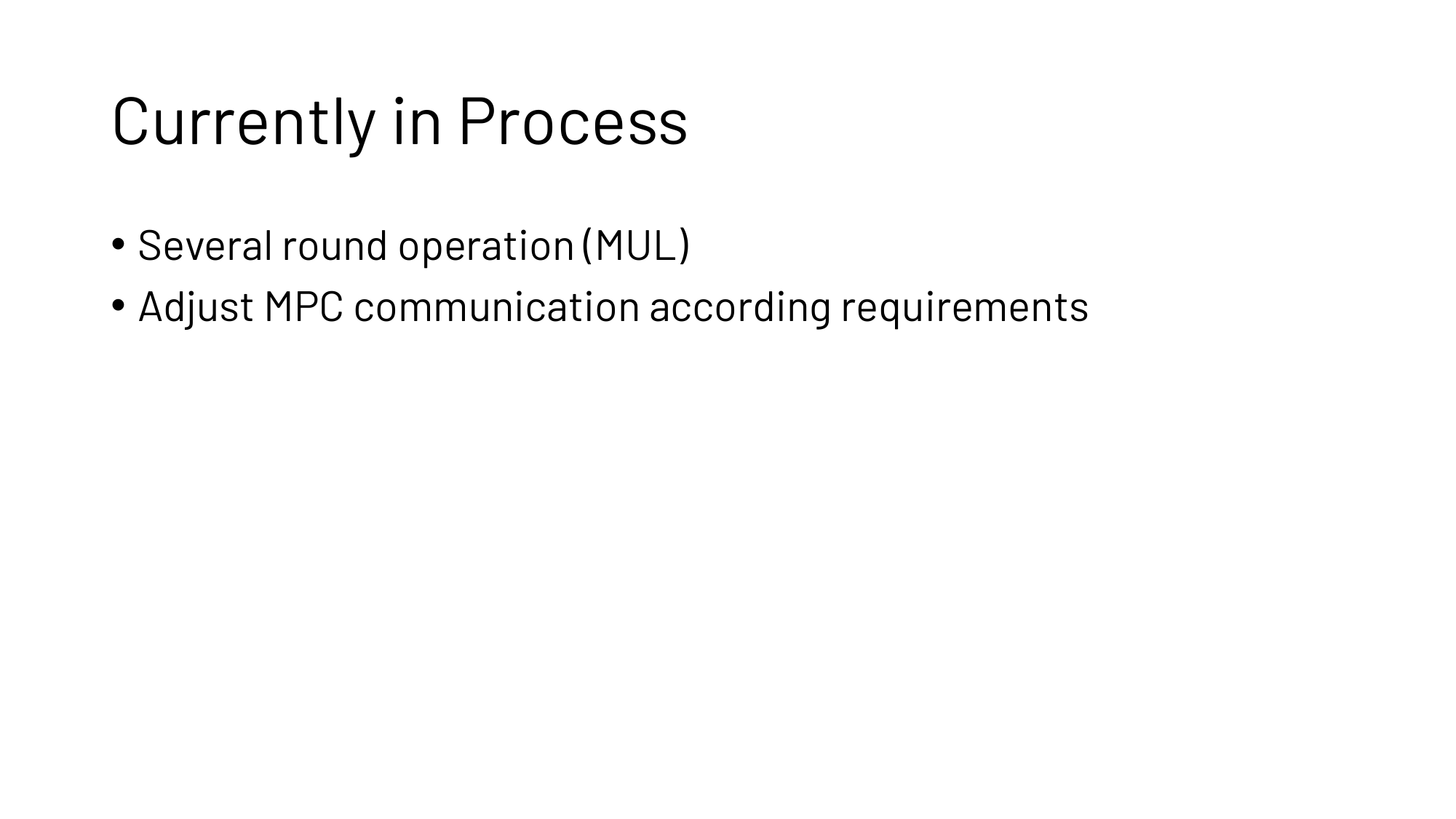

# Currently in Process
Several round operation (MUL)
Adjust MPC communication according requirements